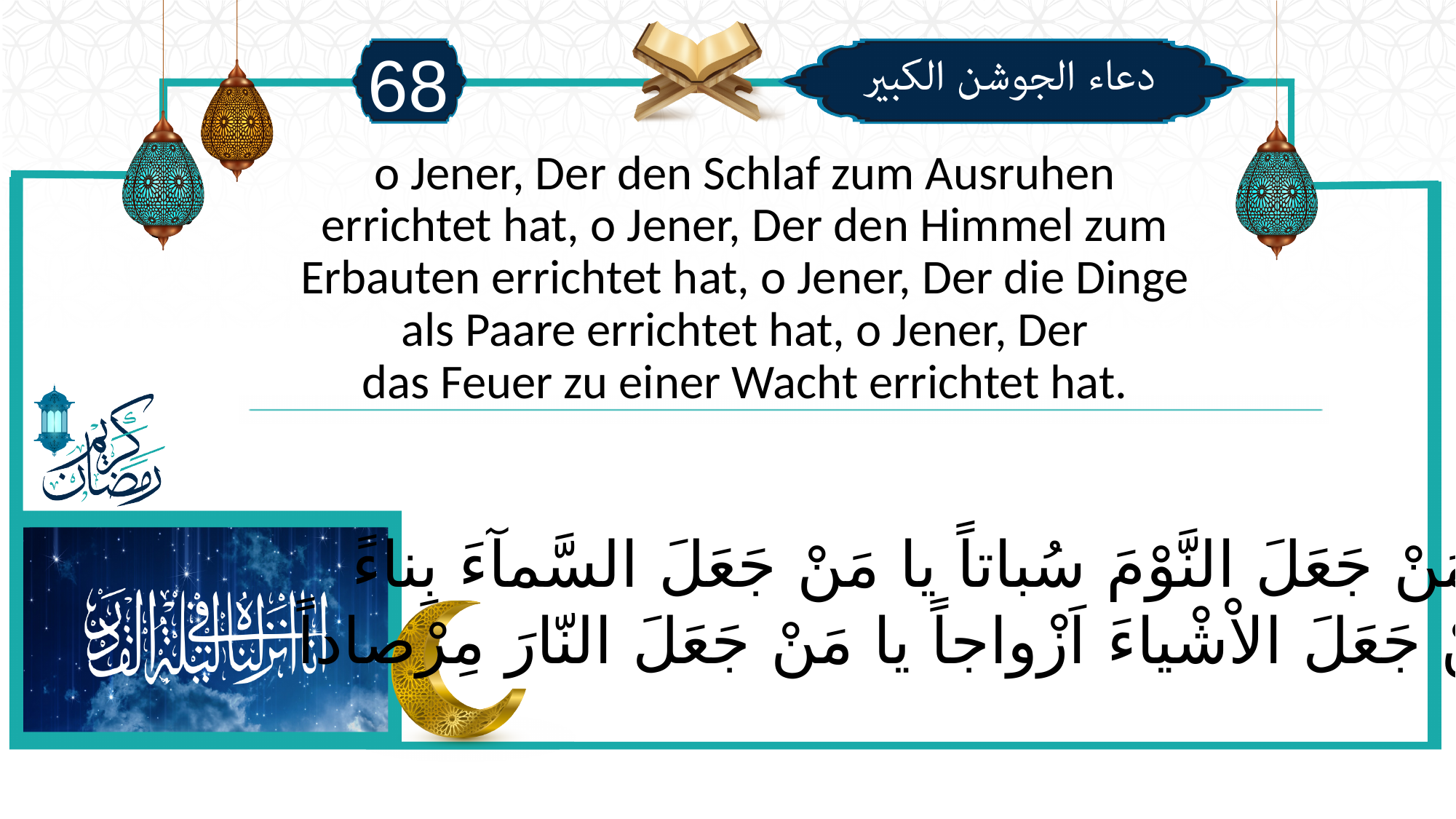

68
o Jener, Der den Schlaf zum Ausruhen
errichtet hat, o Jener, Der den Himmel zum
Erbauten errichtet hat, o Jener, Der die Dinge
als Paare errichtet hat, o Jener, Der
das Feuer zu einer Wacht errichtet hat.
يا مَنْ جَعَلَ النَّوْمَ سُباتاً يا مَنْ جَعَلَ السَّمآءَ بِناءً
 يا مَنْ جَعَلَ الاْشْياءَ اَزْواجاً يا مَنْ جَعَلَ النّارَ مِرْصاداً